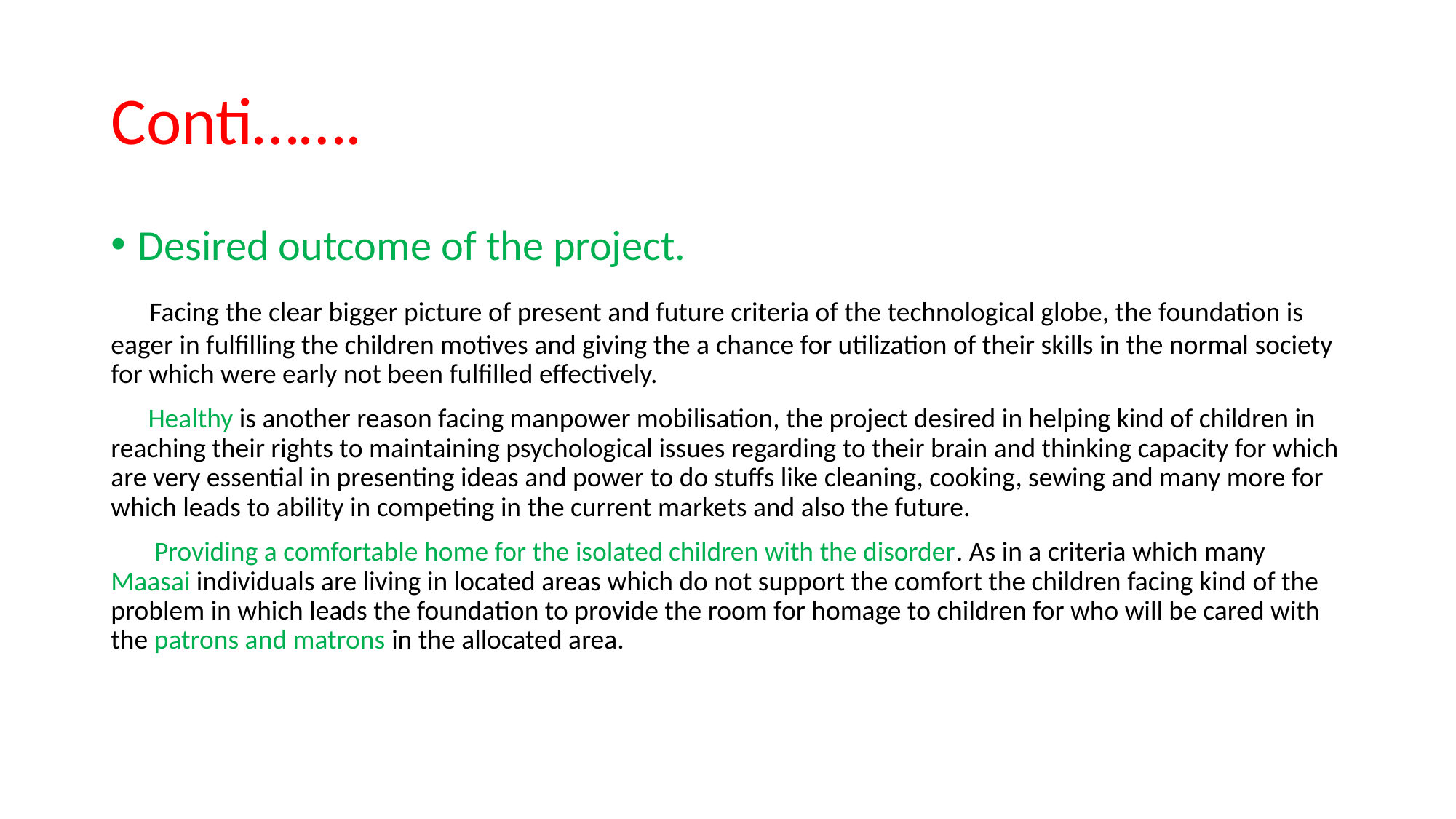

# Conti…….
Desired outcome of the project.
    Facing the clear bigger picture of present and future criteria of the technological globe, the foundation is eager in fulfilling the children motives and giving the a chance for utilization of their skills in the normal society for which were early not been fulfilled effectively.
      Healthy is another reason facing manpower mobilisation, the project desired in helping kind of children in reaching their rights to maintaining psychological issues regarding to their brain and thinking capacity for which are very essential in presenting ideas and power to do stuffs like cleaning, cooking, sewing and many more for which leads to ability in competing in the current markets and also the future.
       Providing a comfortable home for the isolated children with the disorder. As in a criteria which many Maasai individuals are living in located areas which do not support the comfort the children facing kind of the problem in which leads the foundation to provide the room for homage to children for who will be cared with the patrons and matrons in the allocated area.